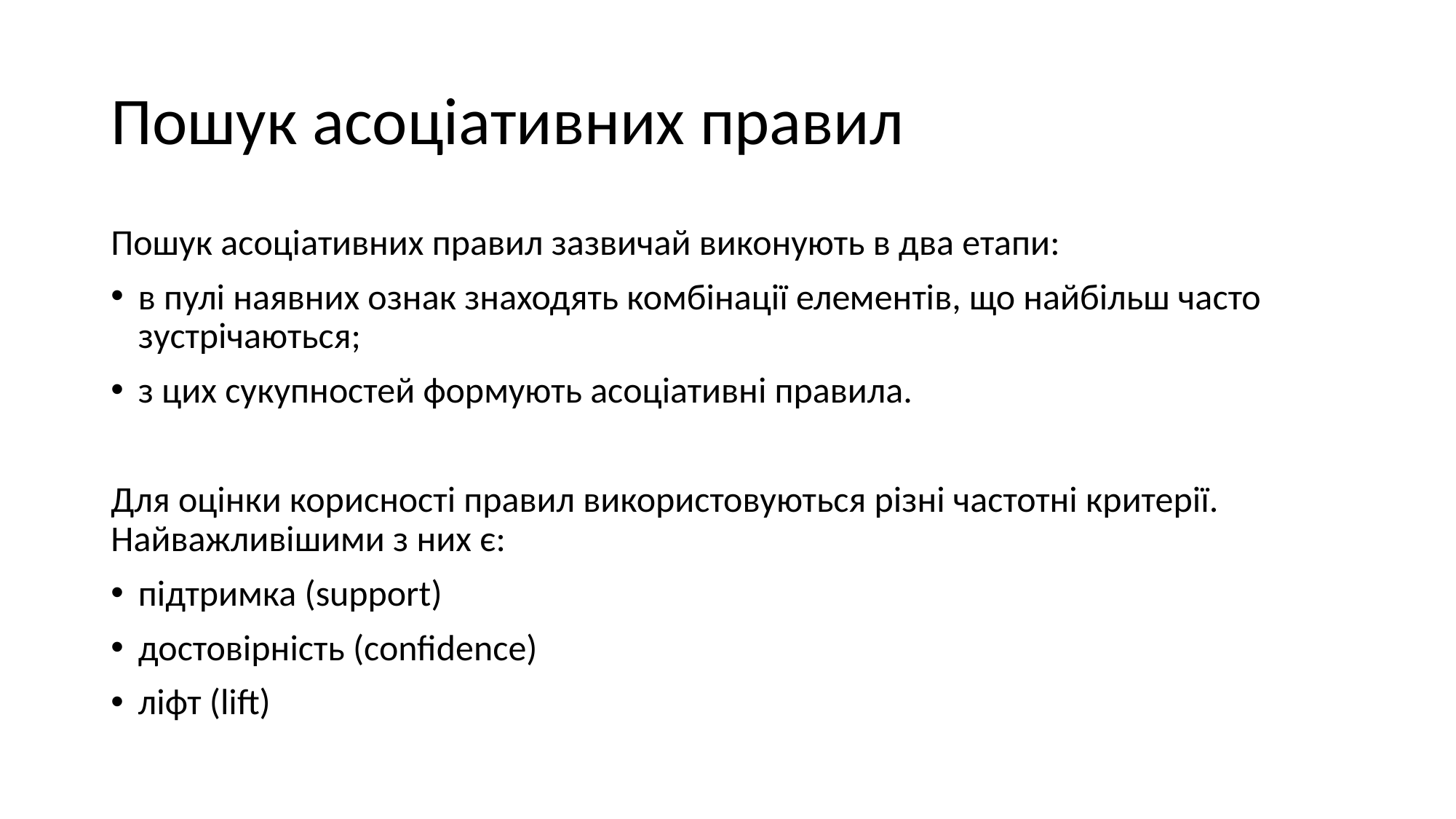

# Пошук асоціативних правил
Пошук асоціативних правил зазвичай виконують в два етапи:
в пулі наявних ознак знаходять комбінації елементів, що найбільш часто зустрічаються;
з цих сукупностей формують асоціативні правила.

Для оцінки корисності правил використовуються різні частотні критерії. Найважливішими з них є:
підтримка (support)
достовірність (confidence)
ліфт (lift)